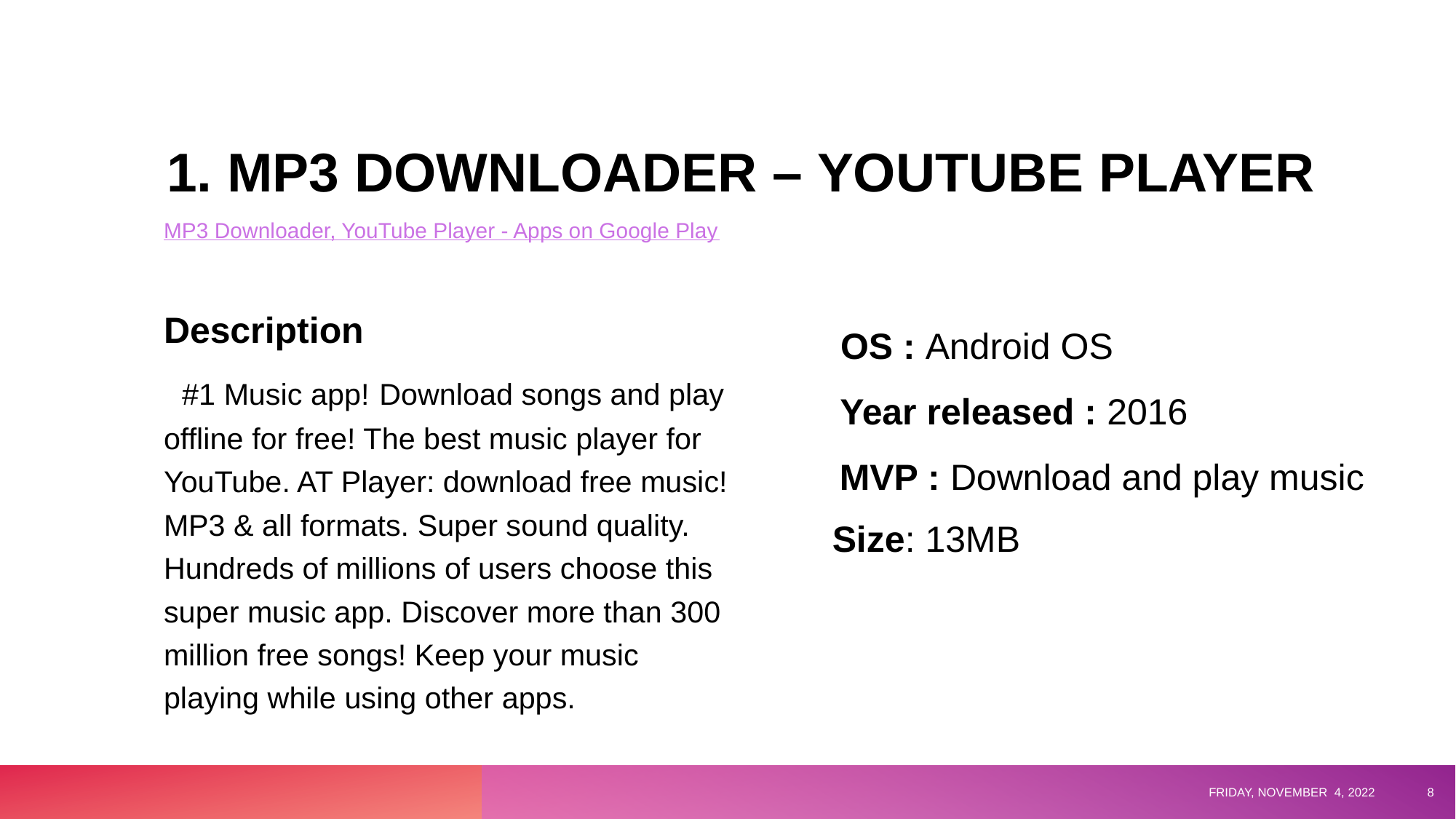

# MP3 DOWNLOADER – YOUTUBE PLAYER
MP3 Downloader, YouTube Player - Apps on Google Play
Description
OS : Android OS
  #1 Music app! Download songs and play offline for free! The best music player for YouTube. AT Player: download free music! MP3 & all formats. Super sound quality. Hundreds of millions of users choose this super music app. Discover more than 300 million free songs! Keep your music playing while using other apps.
Year released : 2016
MVP : Download and play music
Size: 13MB
FRIDAY, NOVEMBER  4, 2022
8